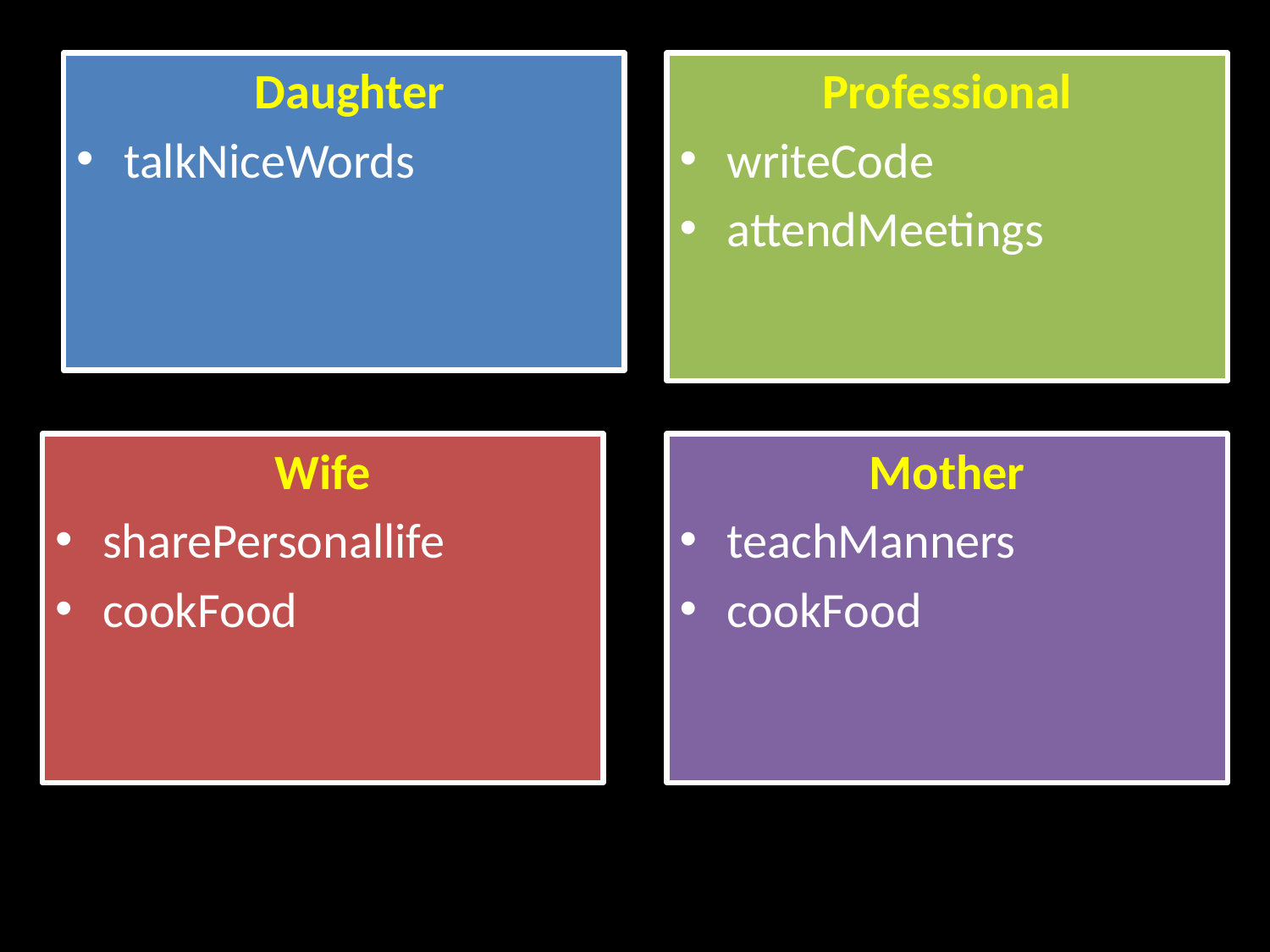

Professional
writeCode
attendMeetings
 Daughter
talkNiceWords

Wife
sharePersonallife
cookFood

Mother
teachManners
cookFood